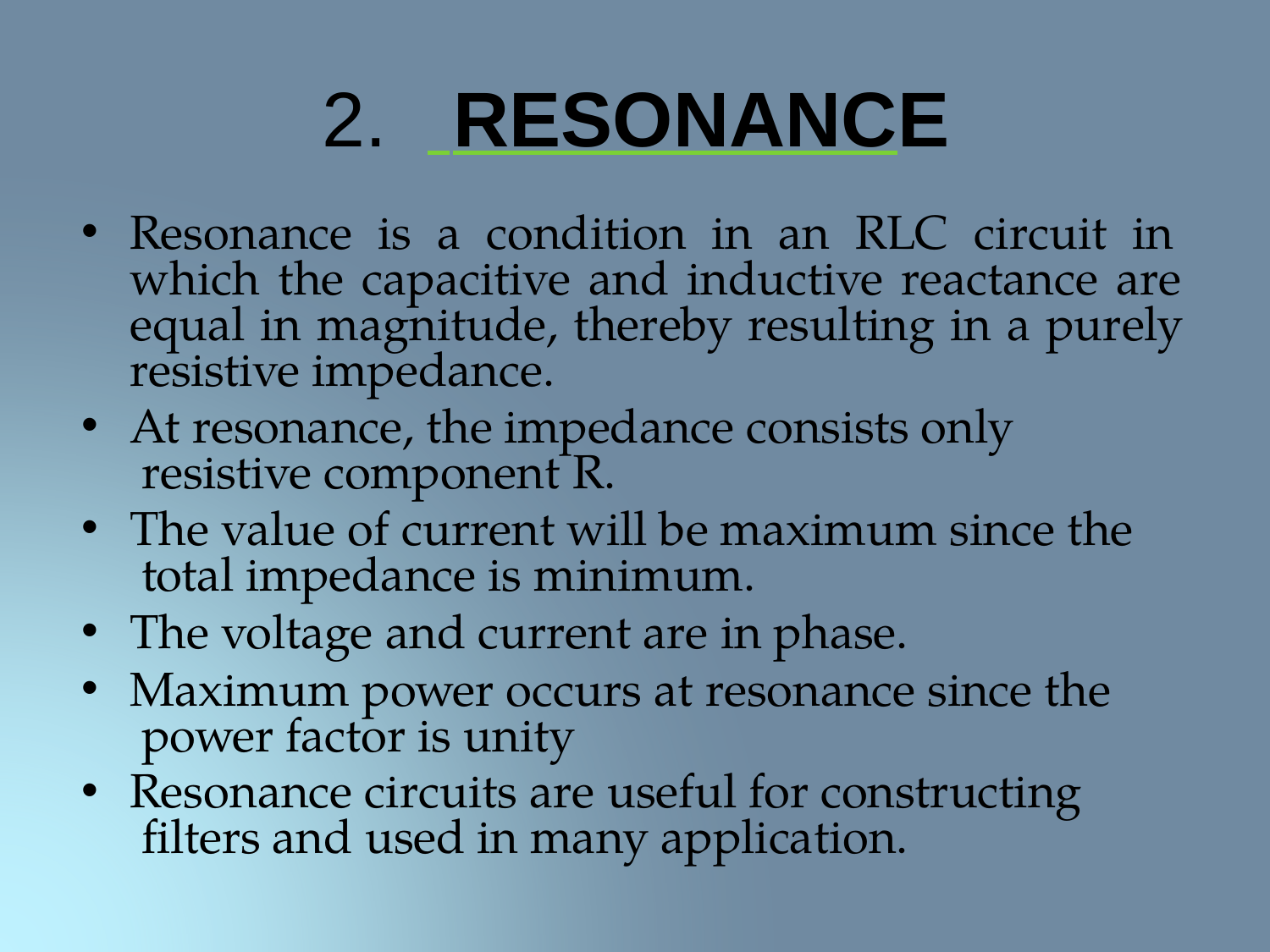

# 2.	 RESONANCE
Resonance is a condition in an RLC circuit in  which the capacitive and inductive reactance are  equal in magnitude, thereby resulting in a purely  resistive impedance.
At resonance, the impedance consists only  resistive component R.
The value of current will be maximum since the  total impedance is minimum.
The voltage and current are in phase.
Maximum power occurs at resonance since the  power factor is unity
Resonance circuits are useful for constructing  filters and used in many application.